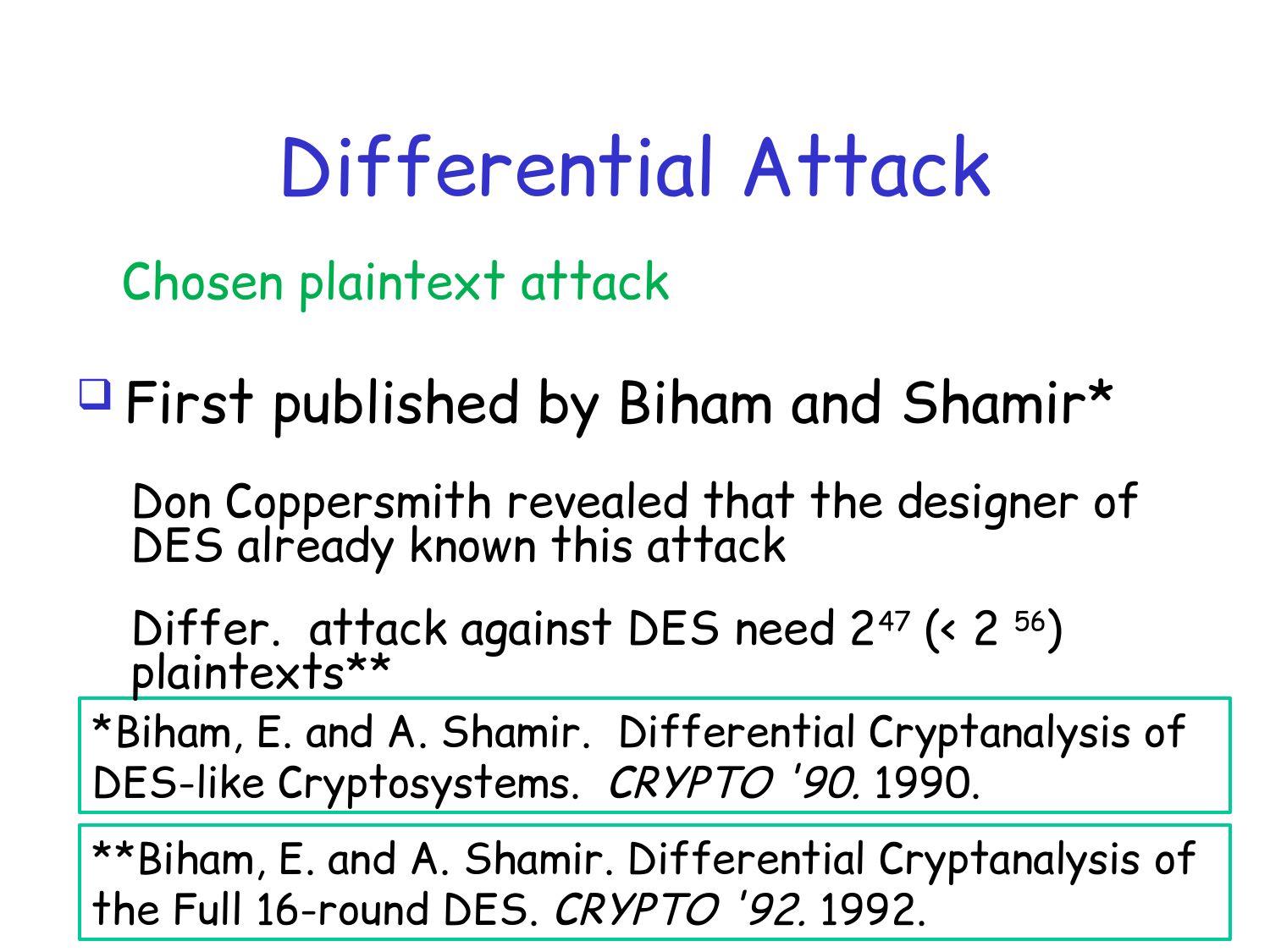

# Differential Attack
Chosen plaintext attack
First published by Biham and Shamir*
Don Coppersmith revealed that the designer of DES already known this attack
Differ.  attack against DES need 247 (< 2 56) plaintexts**
*Biham, E. and A. Shamir.  Differential Cryptanalysis of DES-like Cryptosystems.  CRYPTO '90. 1990.
**Biham, E. and A. Shamir. Differential Cryptanalysis of the Full 16-round DES. CRYPTO '92. 1992.